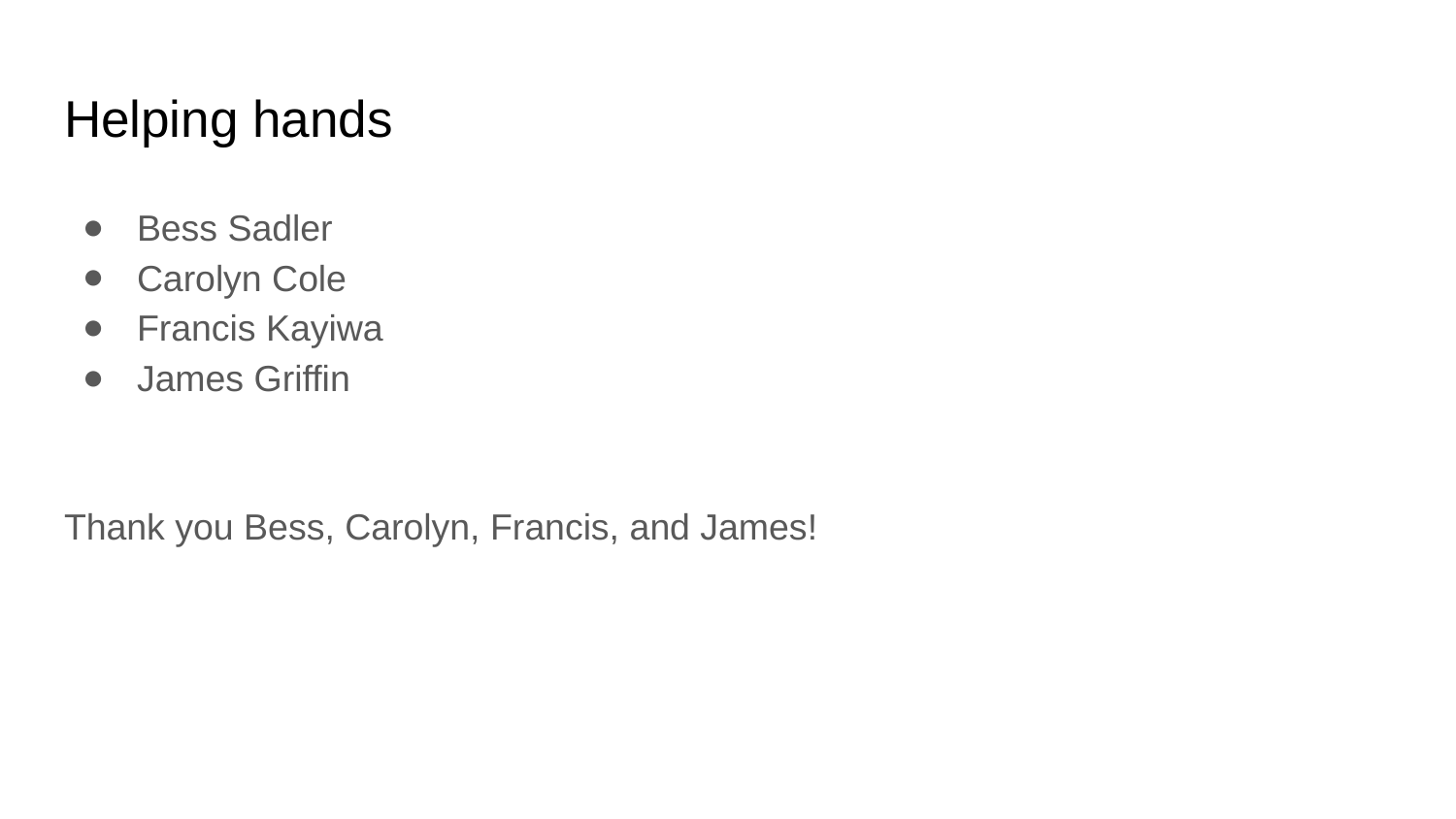

# Helping hands
Bess Sadler
Carolyn Cole
Francis Kayiwa
James Griffin

Thank you Bess, Carolyn, Francis, and James!